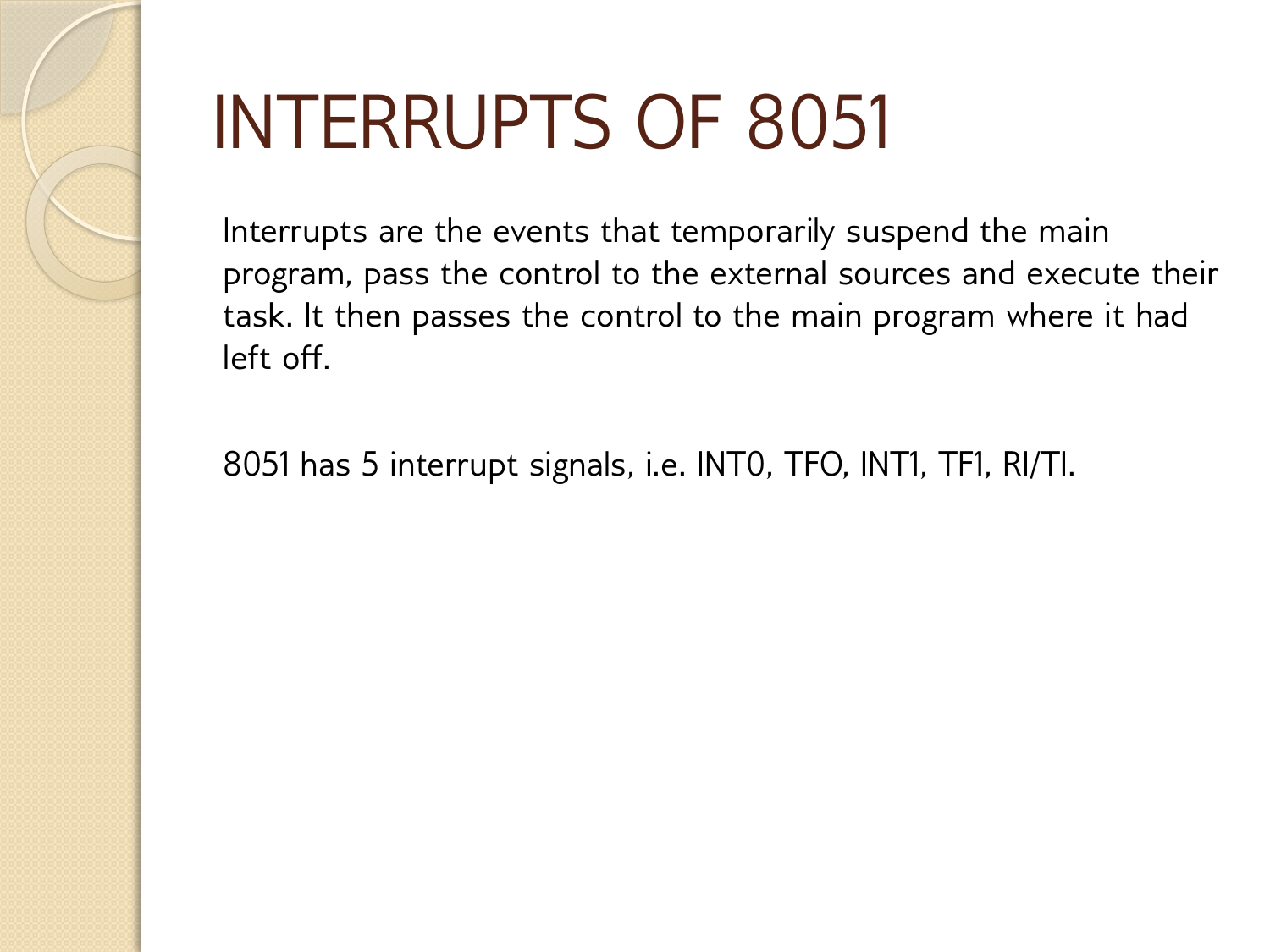

# INTERRUPTS OF 8051
Interrupts are the events that temporarily suspend the main program, pass the control to the external sources and execute their task. It then passes the control to the main program where it had left off.

8051 has 5 interrupt signals, i.e. INT0, TFO, INT1, TF1, RI/TI.